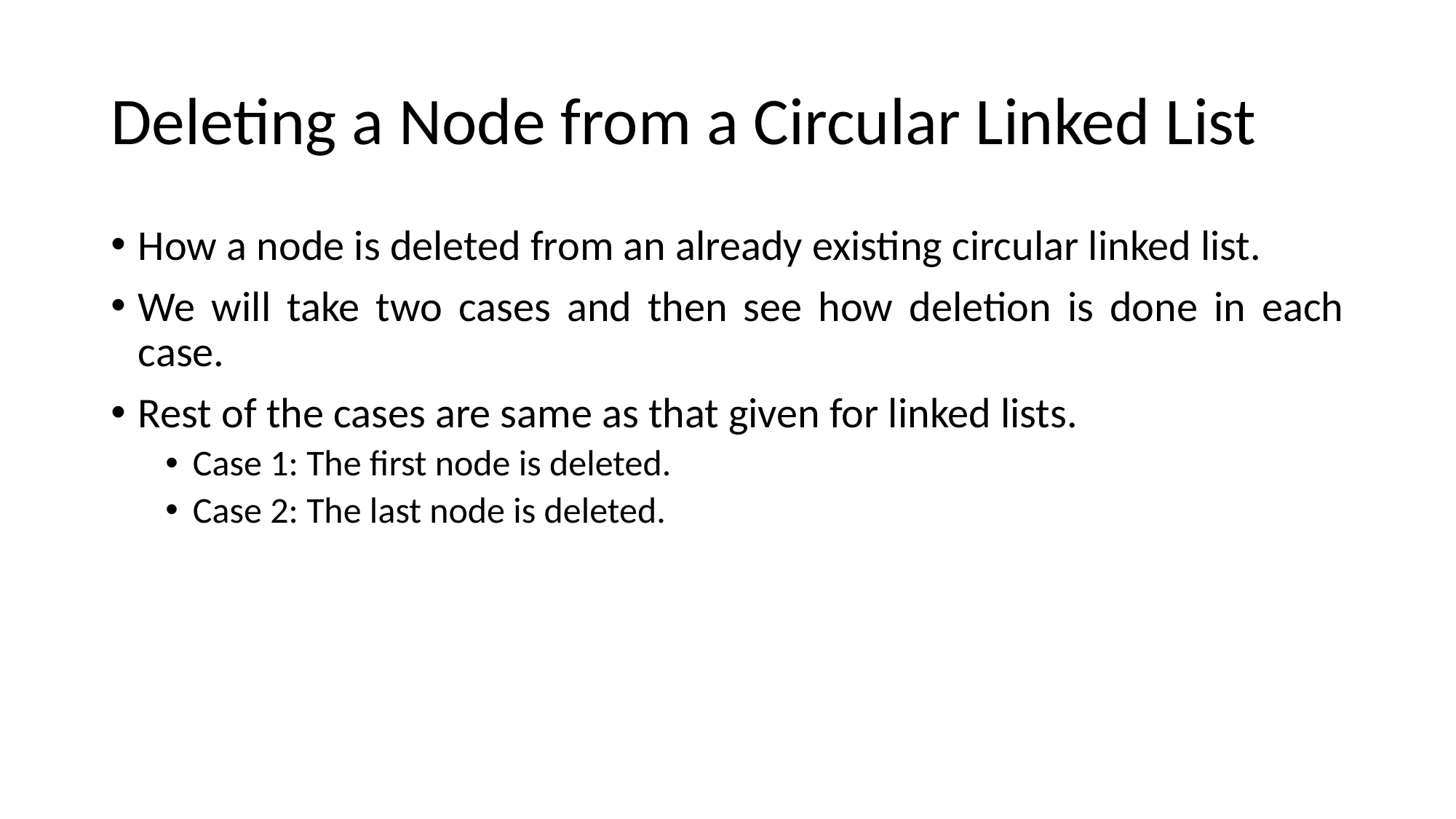

# Deleting a Node from a Circular Linked List
How a node is deleted from an already existing circular linked list.
We will take two cases and then see how deletion is done in each case.
Rest of the cases are same as that given for linked lists.
Case 1: The first node is deleted.
Case 2: The last node is deleted.